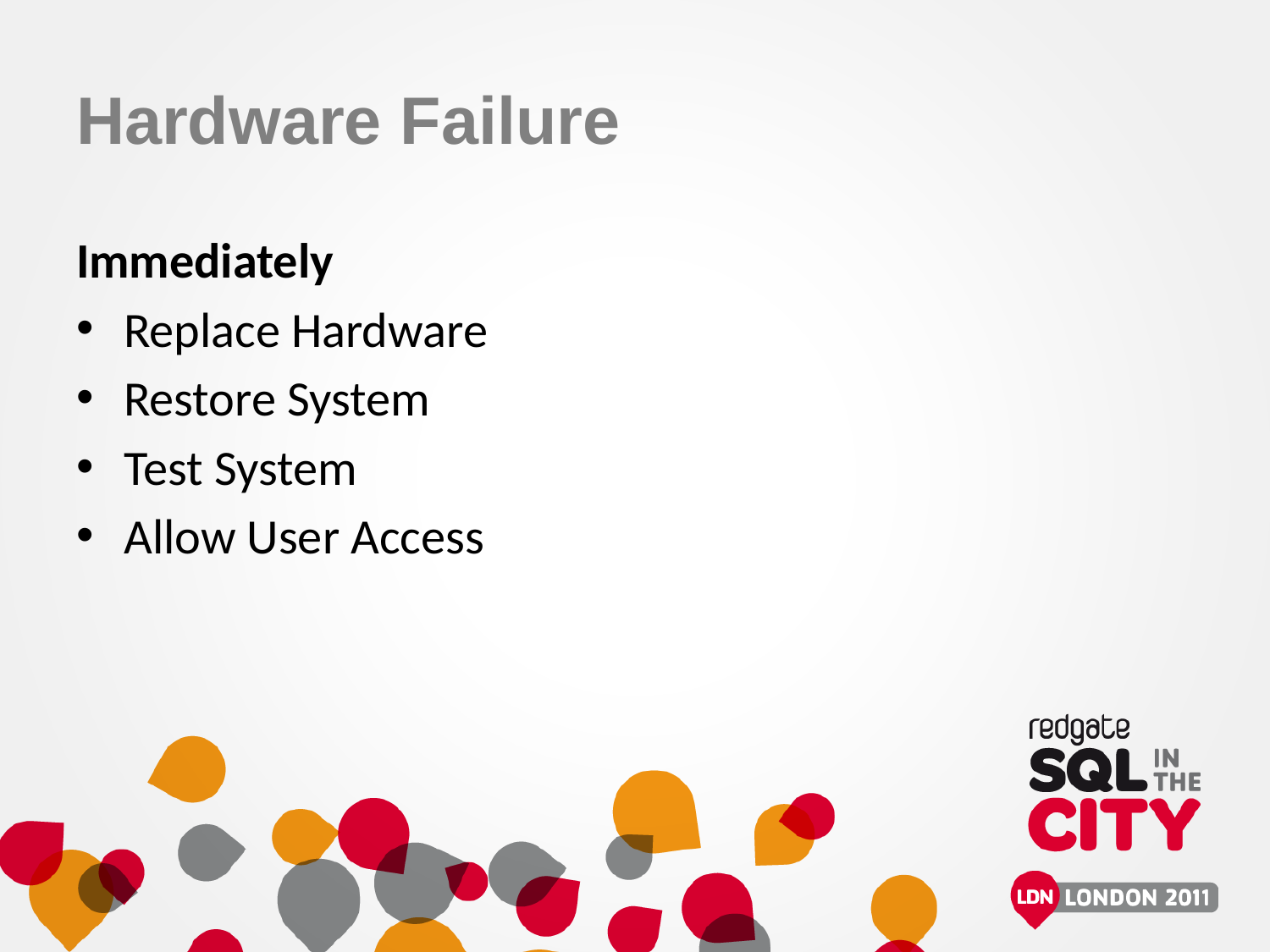

# Hardware Failure
Immediately
Replace Hardware
Restore System
Test System
Allow User Access